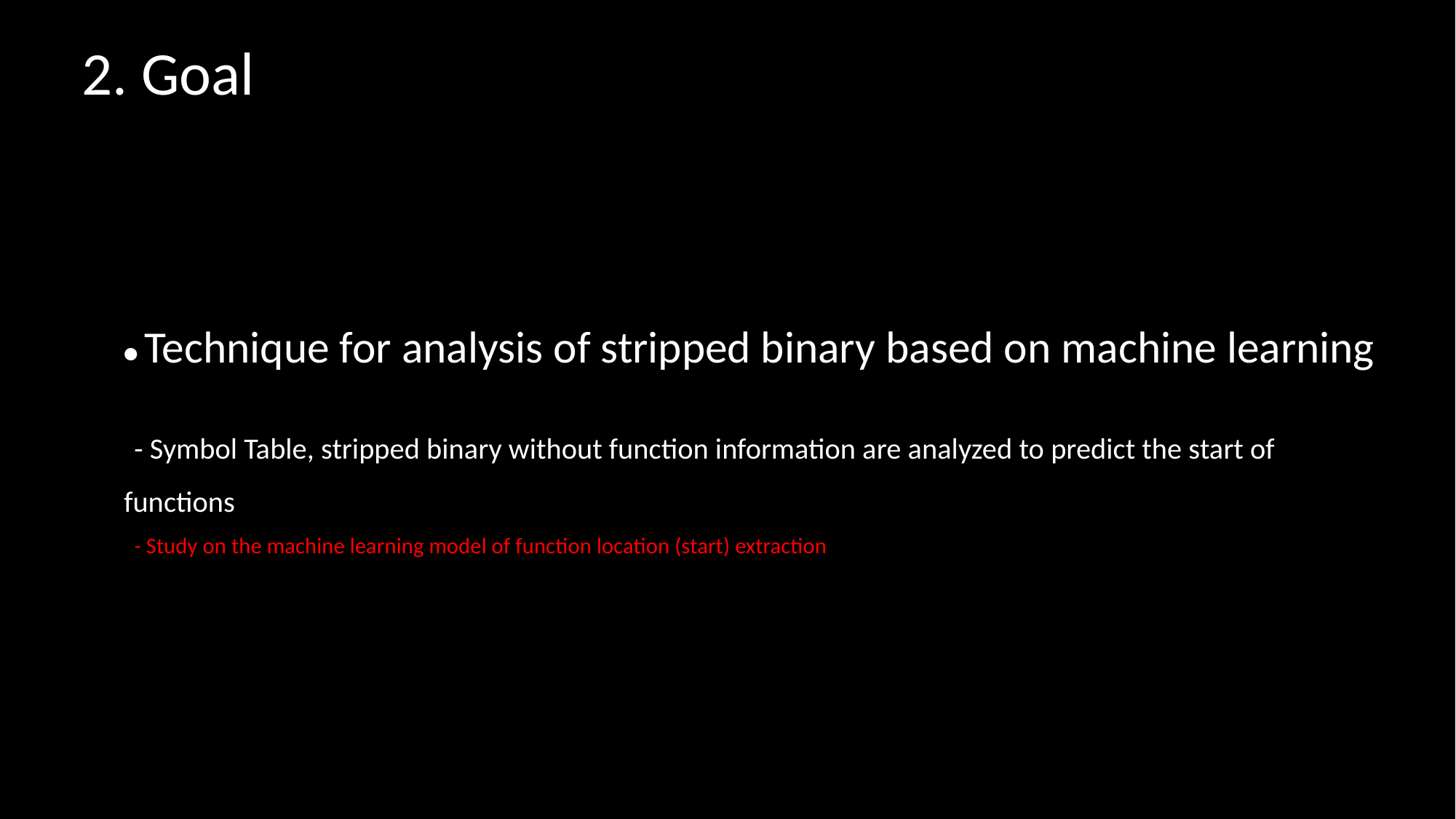

2. Goal
# ⦁ Technique for analysis of stripped binary based on machine learning - Symbol Table, stripped binary without function information are analyzed to predict the start of functions - Study on the machine learning model of function location (start) extraction